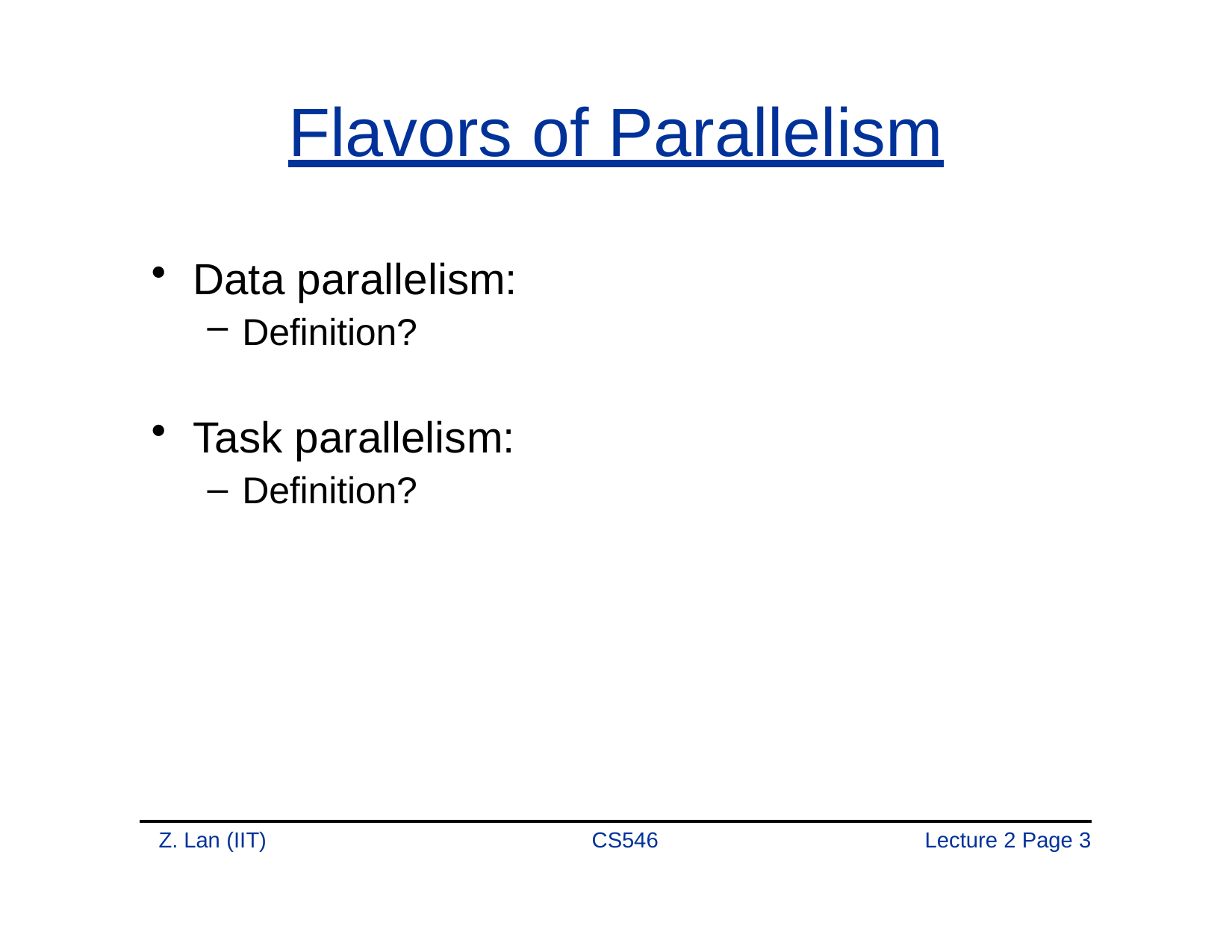

# Flavors of Parallelism
Data parallelism:
Definition?

Task parallelism:
Definition?

Z. Lan (IIT)
CS546
Lecture 2 Page 3